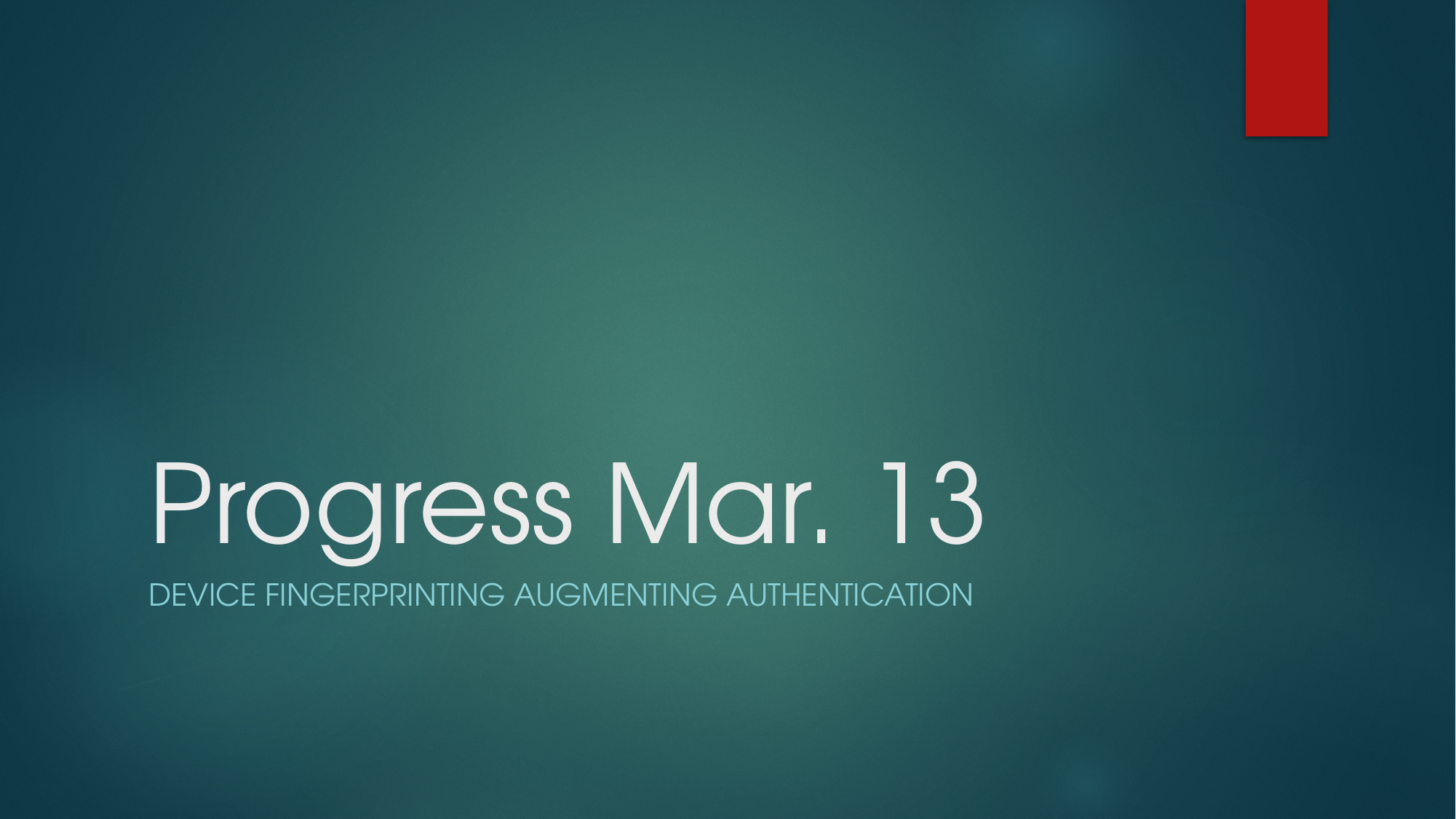

# Progress Mar. 13
Device fingerprinting augmenting authentication